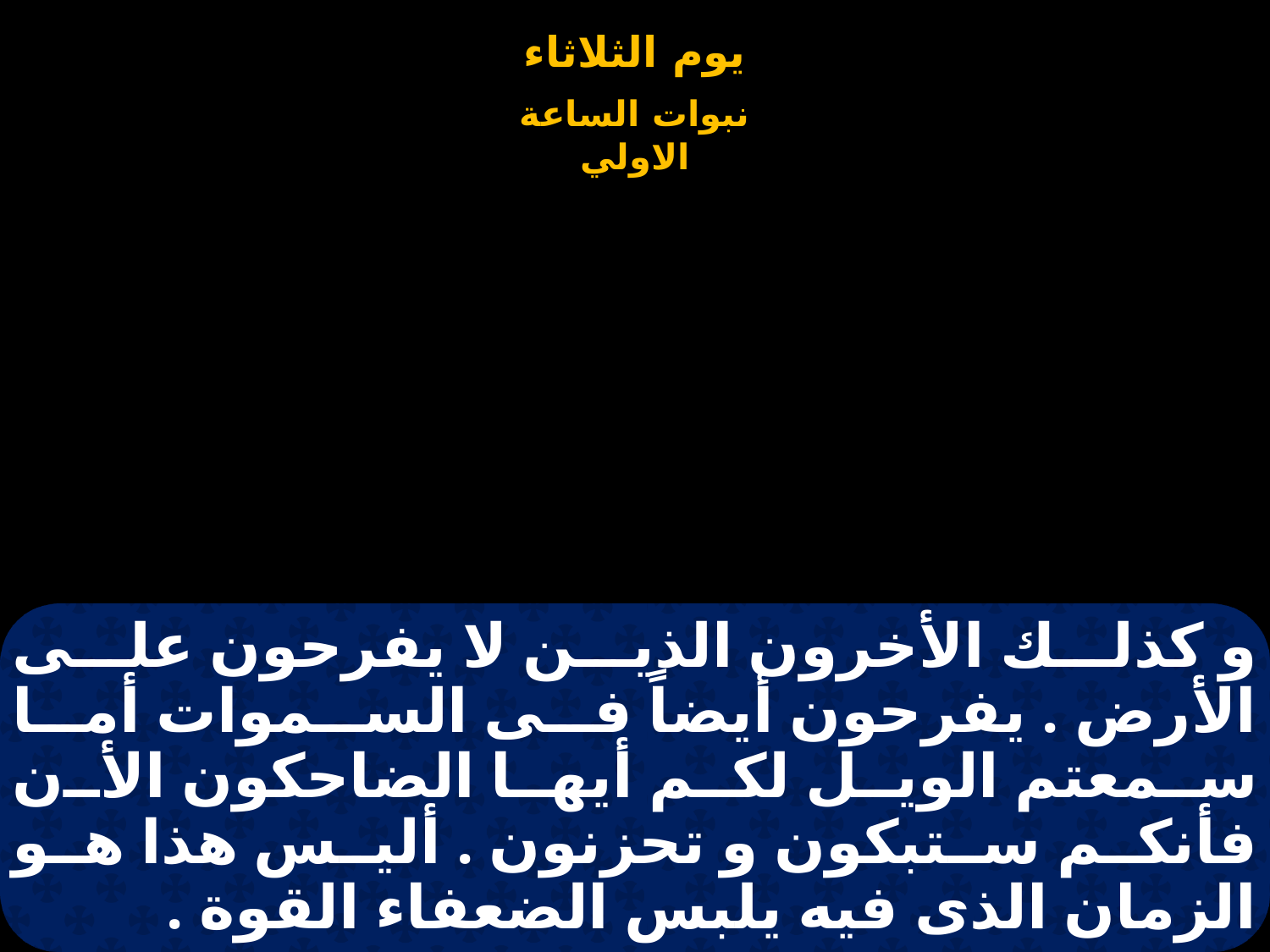

# و كذلك الأخرون الذين لا يفرحون على الأرض . يفرحون أيضاً فى السموات أما سمعتم الويل لكم أيها الضاحكون الأن فأنكم ستبكون و تحزنون . أليس هذا هو الزمان الذى فيه يلبس الضعفاء القوة .